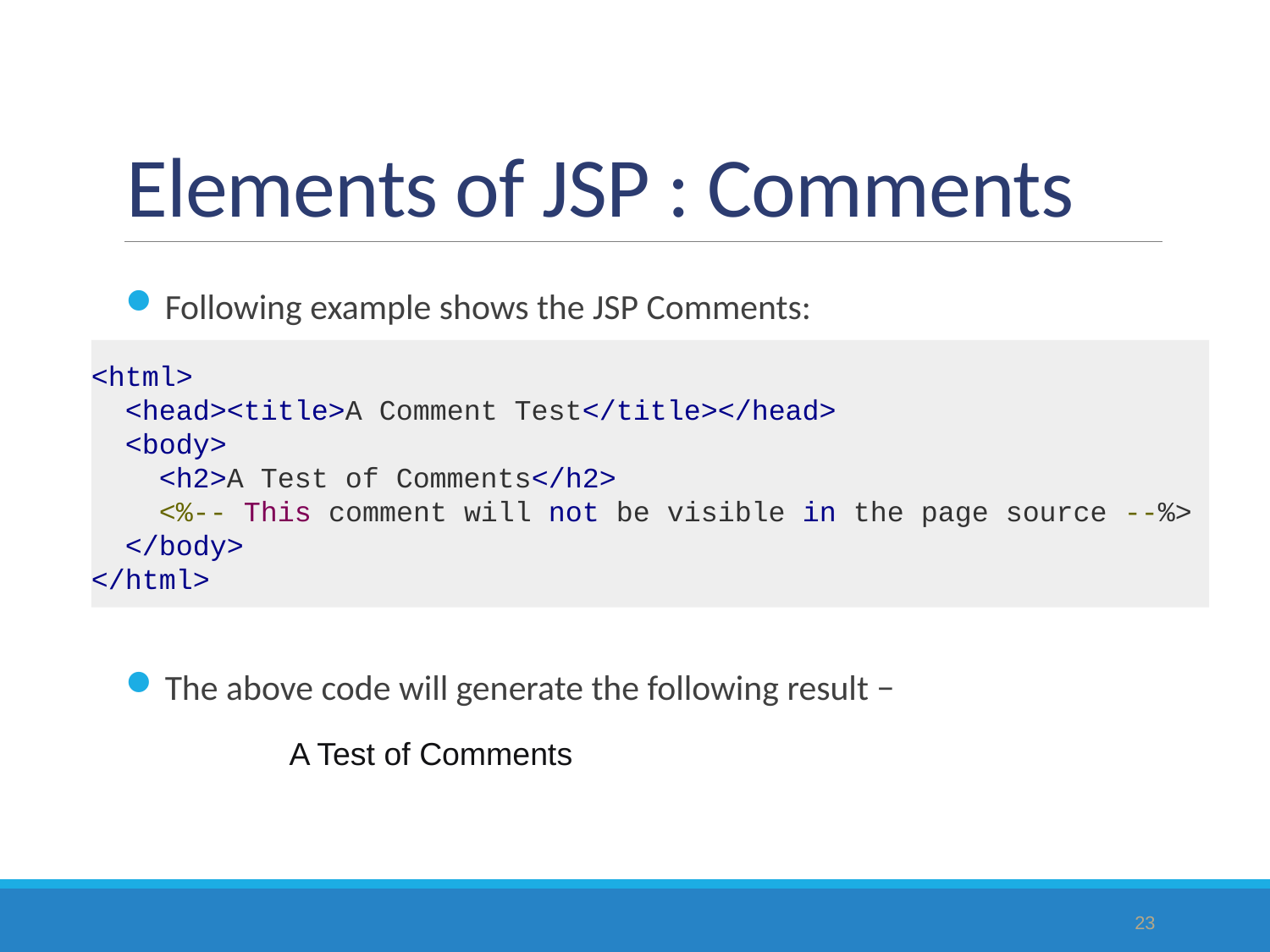

# Elements of JSP : Comments
Following example shows the JSP Comments:

The above code will generate the following result −
<html>
  <head><title>A Comment Test</title></head>
  <body>
    <h2>A Test of Comments</h2>
    <%-- This comment will not be visible in the page source --%>
  </body>
</html>
A Test of Comments
23